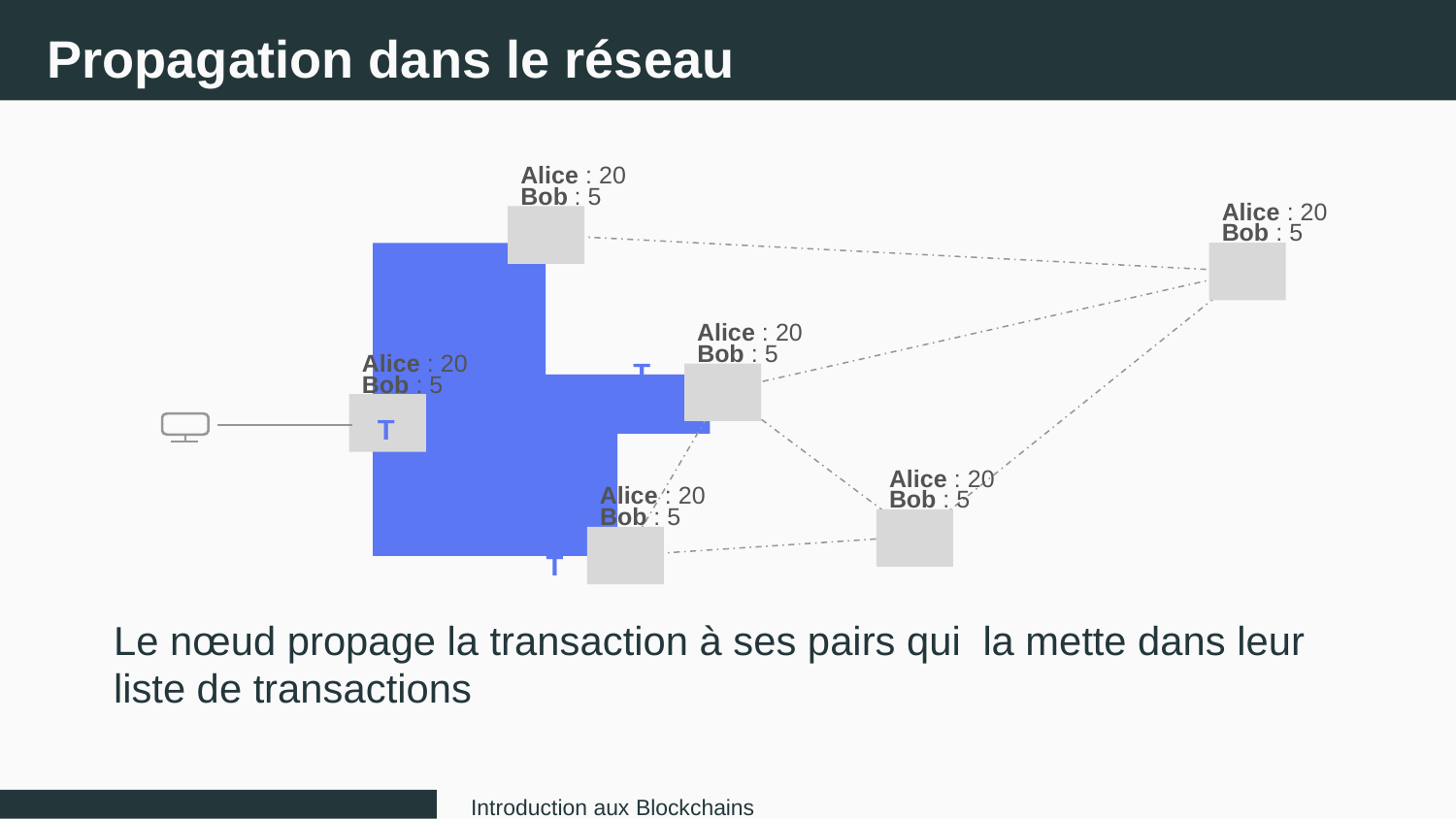

Propagation dans le réseau
Alice : 20
Bob : 5
Alice : 20

Bob : 5
T

Alice : 20
Bob : 5
Alice : 20
T

Bob : 5

T

Alice : 20
Alice : 20
Bob : 5
Bob : 5

T
Le nœud propage la transaction à ses pairs qui
la mette dans leur
liste de transactions

Introduction aux Blockchains